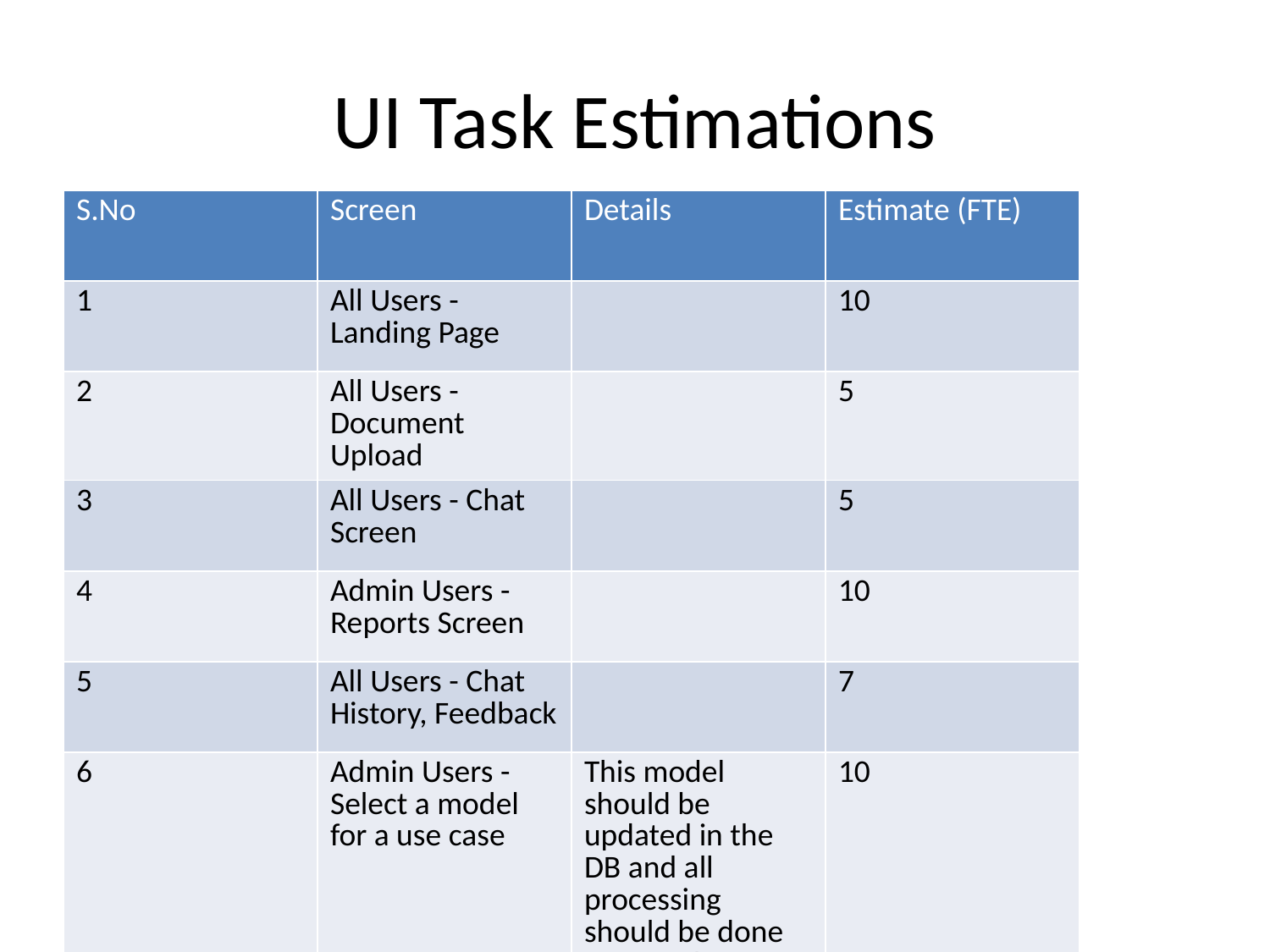

# UI Task Estimations
| S.No | Screen | Details | Estimate (FTE) |
| --- | --- | --- | --- |
| 1 | All Users - Landing Page |  | 10 |
| 2 | All Users - Document Upload |  | 5 |
| 3 | All Users - Chat Screen |  | 5 |
| 4 | Admin Users - Reports Screen |  | 10 |
| 5 | All Users - Chat History, Feedback |  | 7 |
| 6 | Admin Users - Select a model for a use case | This model should be updated in the DB and all processing should be done against that model for the use case | 10 |